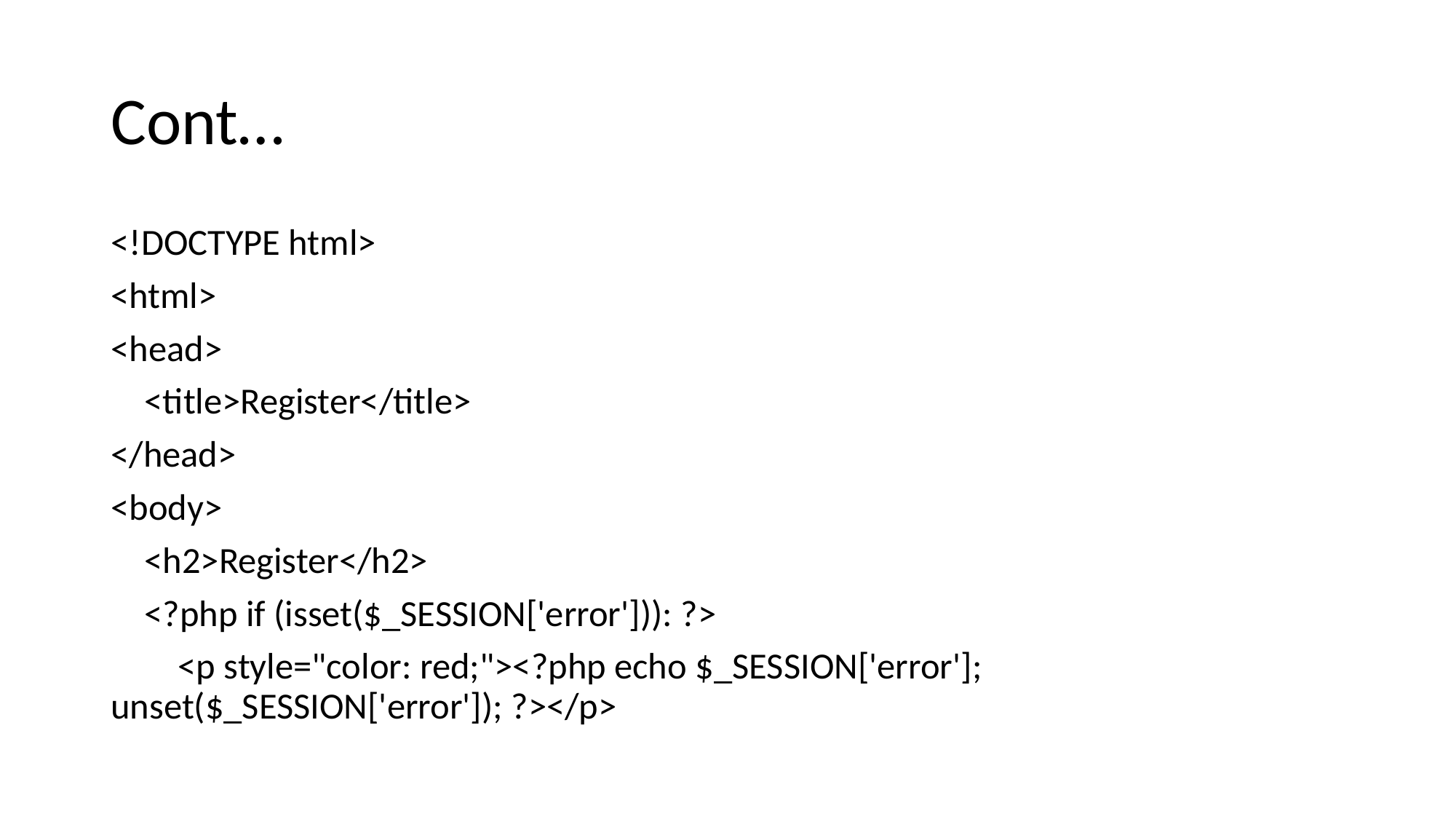

# Cont…
<!DOCTYPE html>
<html>
<head>
    <title>Register</title>
</head>
<body>
    <h2>Register</h2>
    <?php if (isset($_SESSION['error'])): ?>
        <p style="color: red;"><?php echo $_SESSION['error']; unset($_SESSION['error']); ?></p>